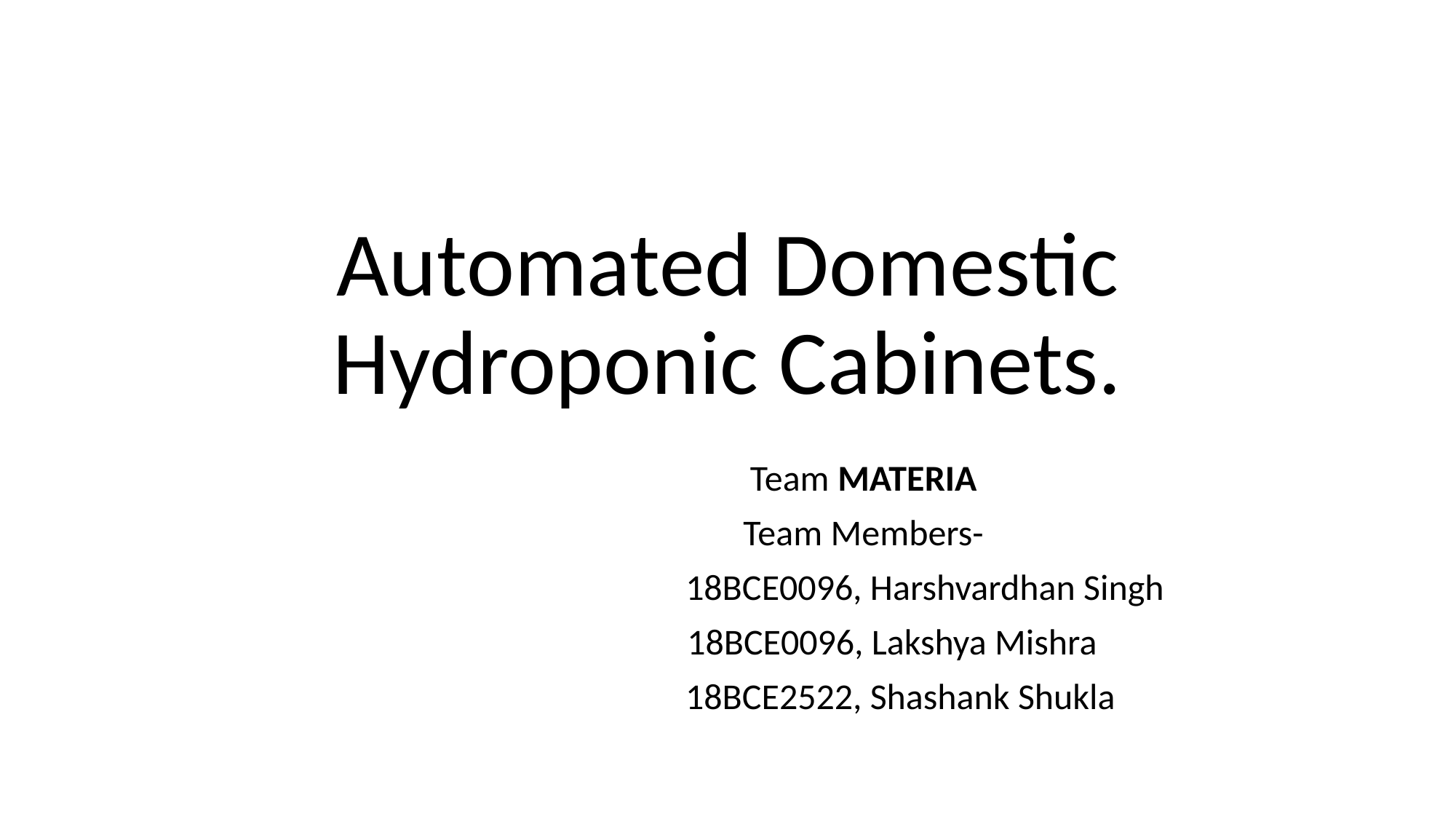

# Automated Domestic Hydroponic Cabinets.
Team MATERIA
Team Members-
               18BCE0096, Harshvardhan Singh
       18BCE0096, Lakshya Mishra
         18BCE2522, Shashank Shukla